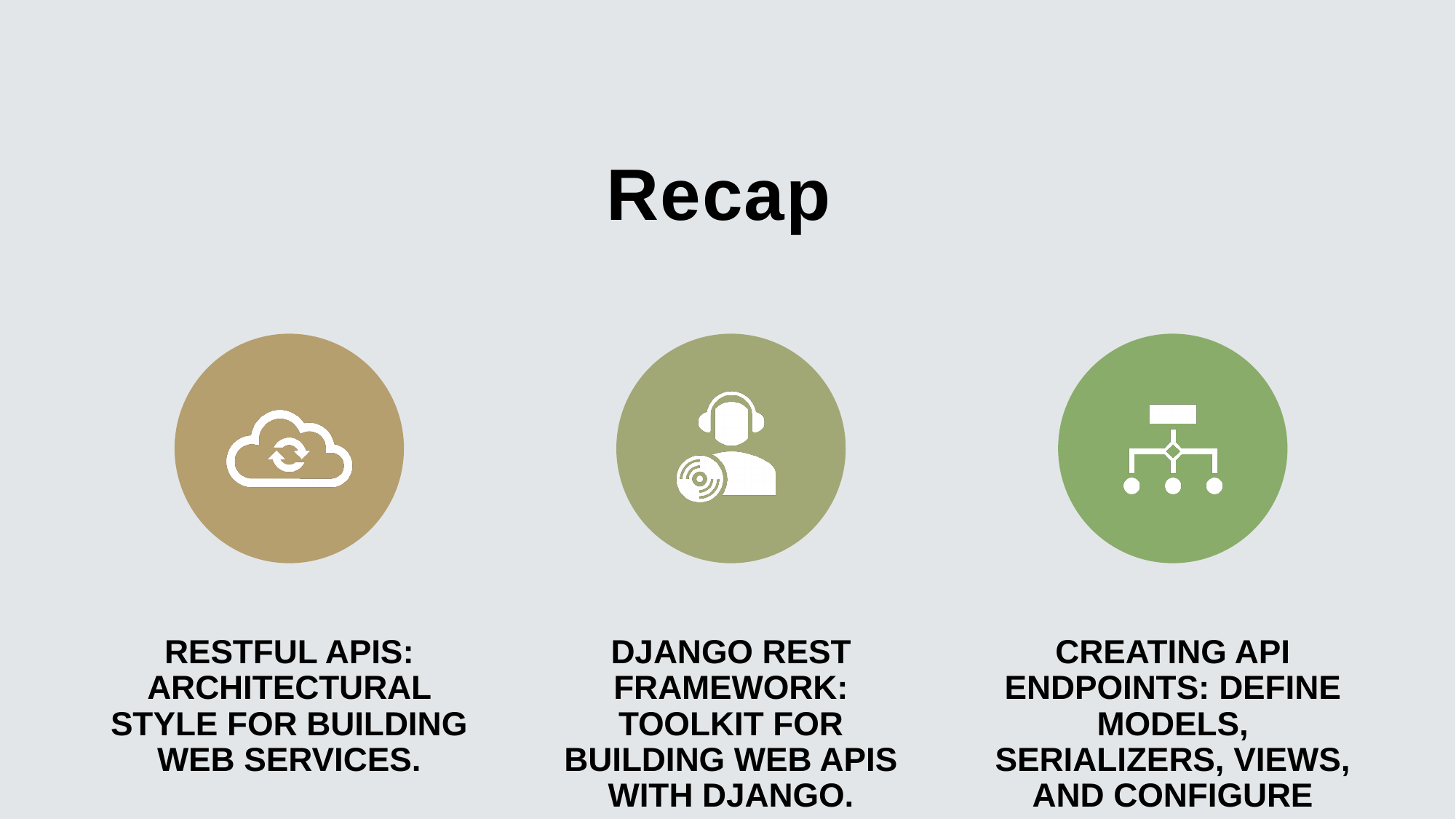

# Recap
RESTful APIs: Architectural style for building web services.
Django REST Framework: Toolkit for building Web APIs with Django.
Creating API Endpoints: Define models, serializers, views, and configure routing.